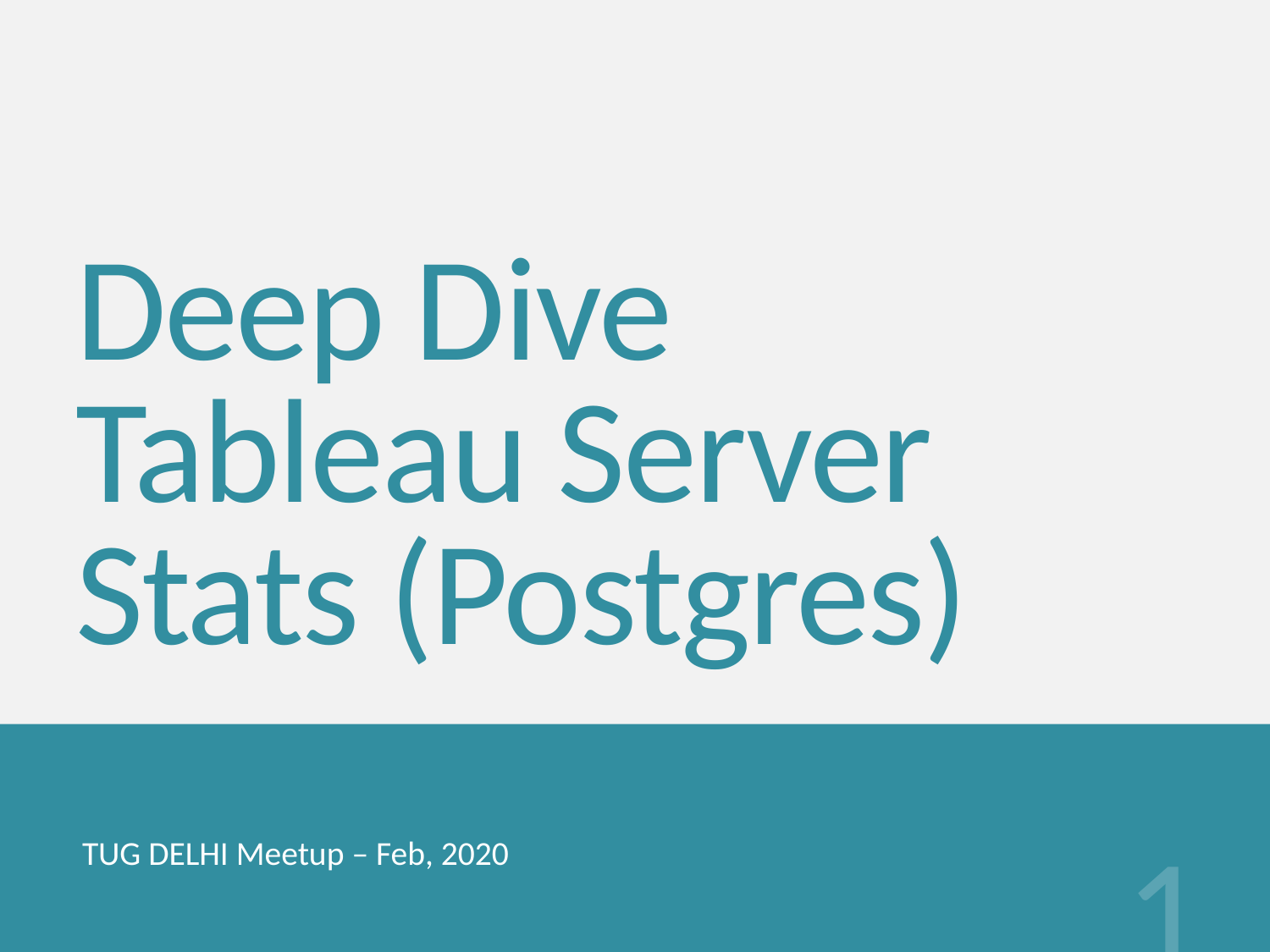

# Deep Dive Tableau Server Stats (Postgres)

TUG DELHI Meetup – Feb, 2020
1